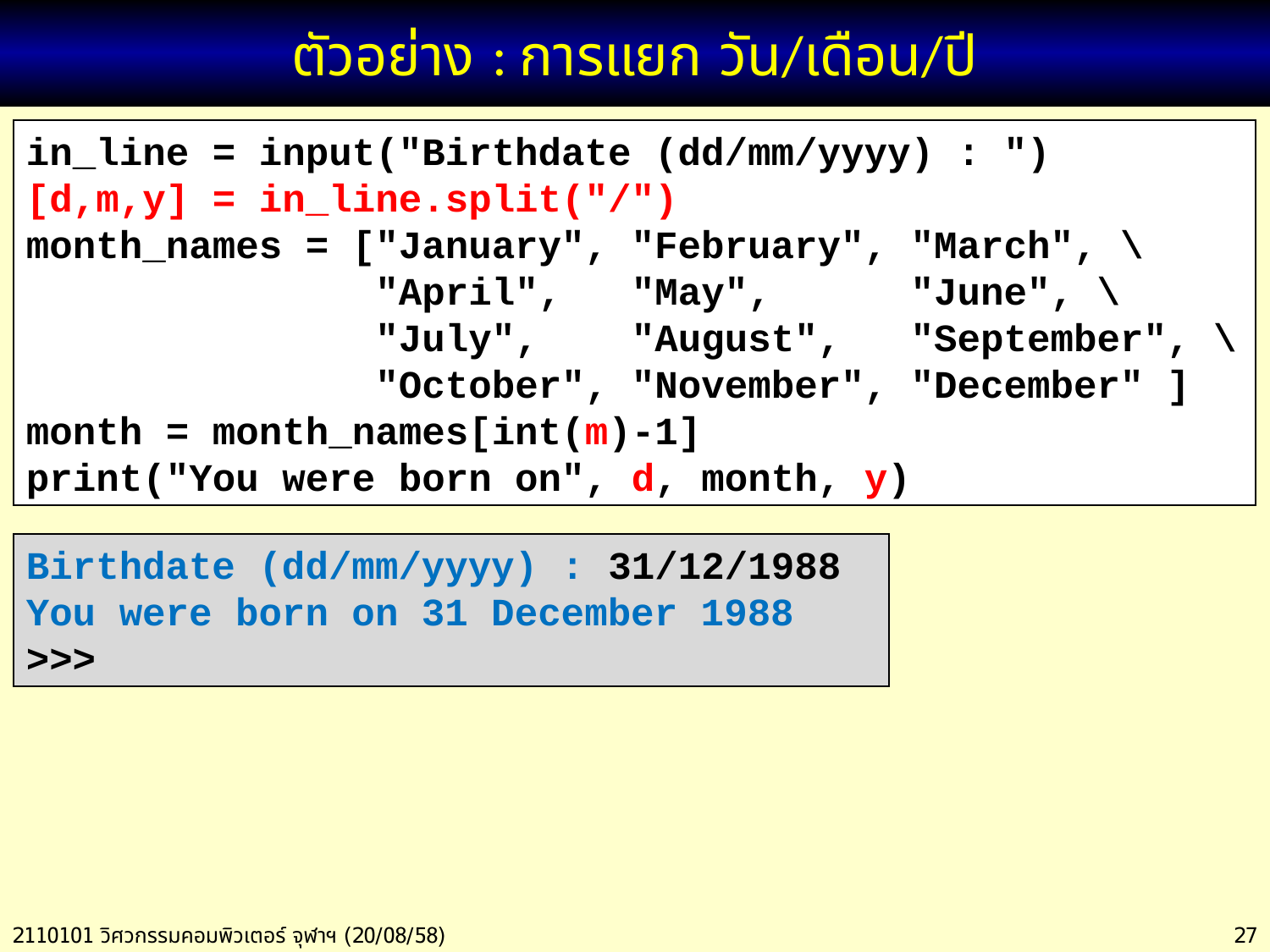

# ตัวอย่าง : การแยก วัน/เดือน/ปี
in_line = input("Birthdate (dd/mm/yyyy) : ")
[d,m,y] = in_line.split("/")
month_names = ["January", "February", "March", \
               "April",   "May",      "June", \
               "July",    "August",   "September", \
               "October", "November", "December" ]
month = month_names[int(m)-1]
print("You were born on", d, month, y)
Birthdate (dd/mm/yyyy) : 31/12/1988
You were born on 31 December 1988
>>>